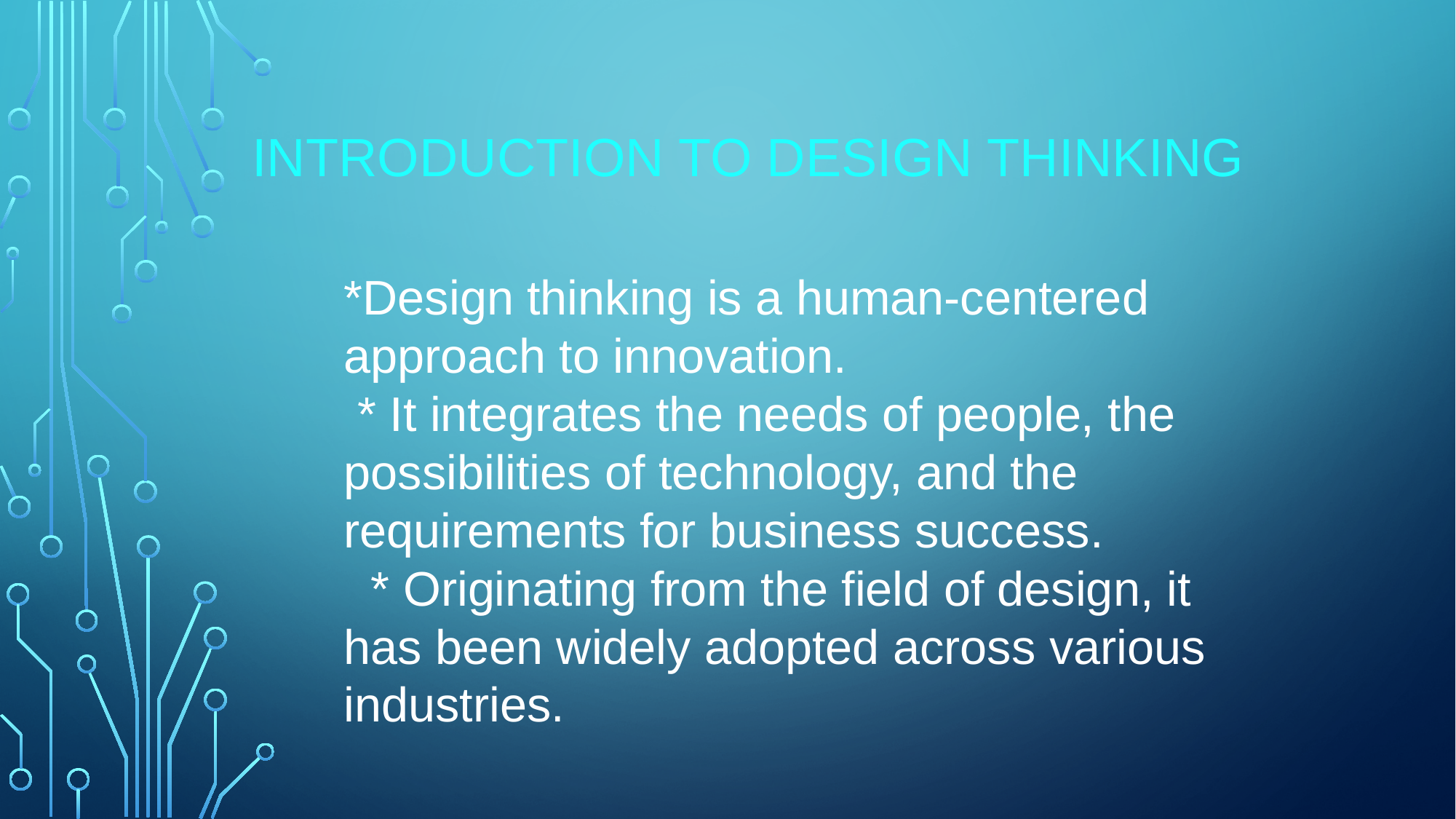

# Introduction to Design Thinking

*Design thinking is a human-centered approach to innovation.
 * It integrates the needs of people, the possibilities of technology, and the requirements for business success.
  * Originating from the field of design, it has been widely adopted across various industries.